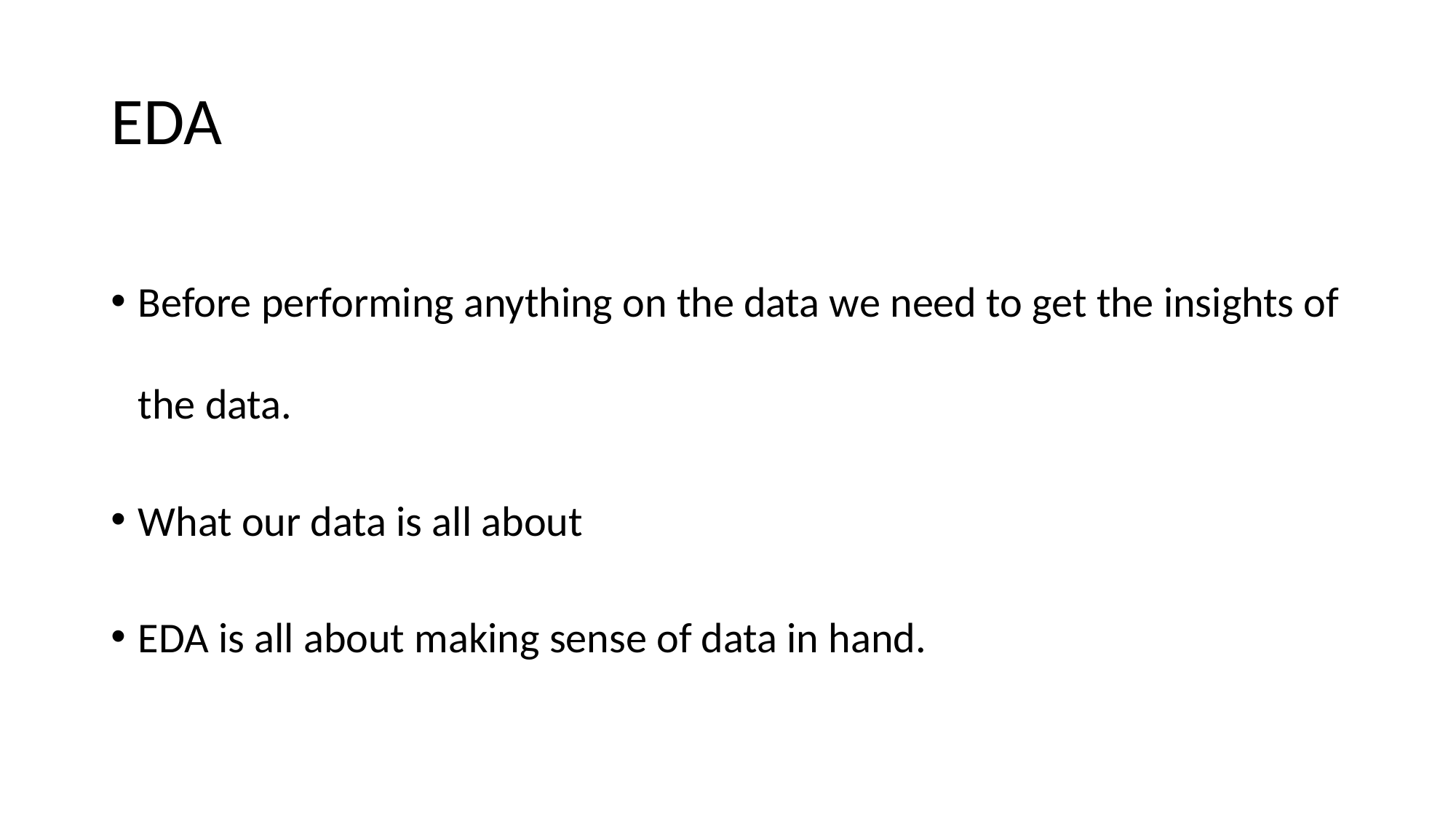

# EDA
Before performing anything on the data we need to get the insights of the data.
What our data is all about
EDA is all about making sense of data in hand.